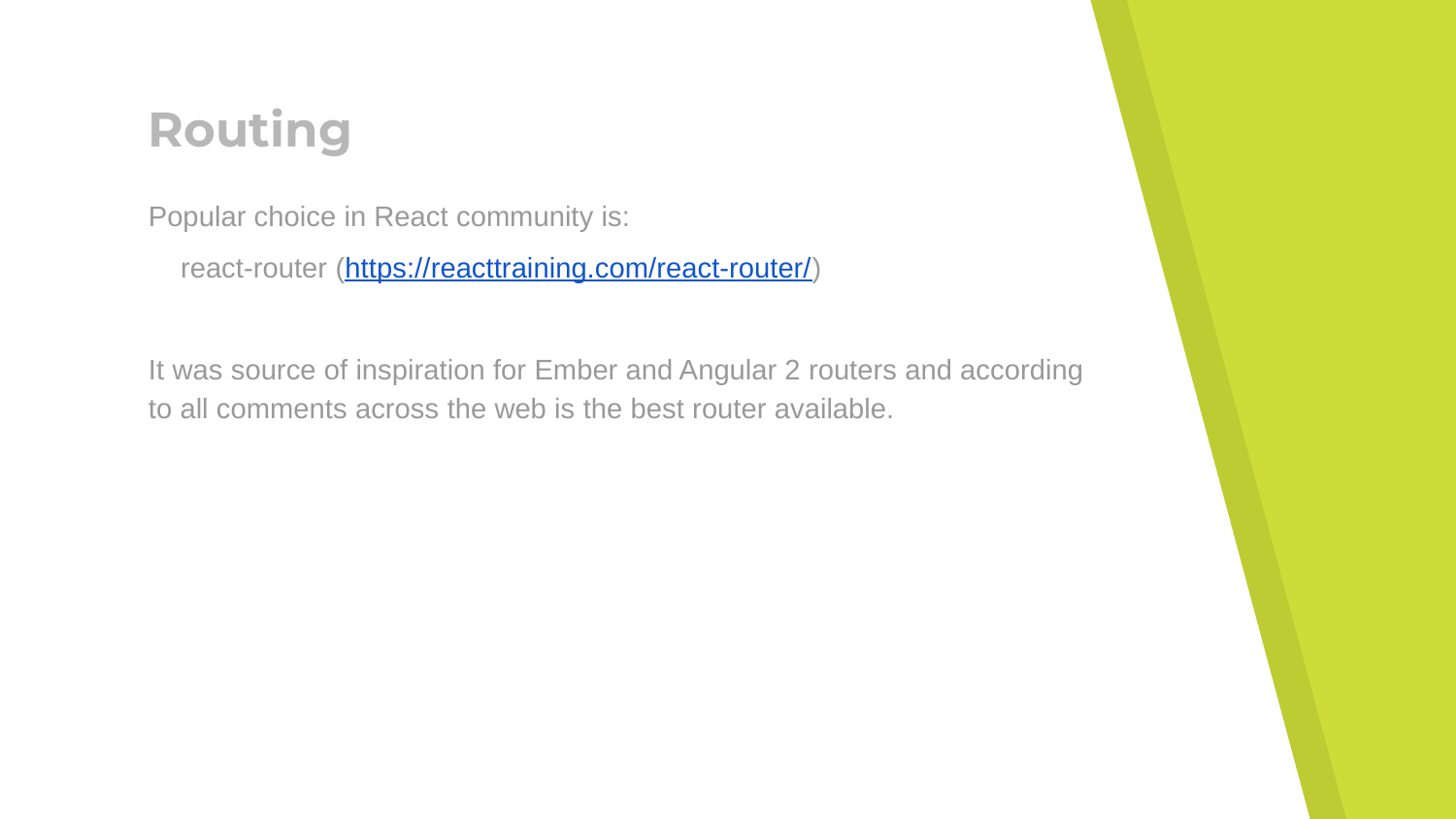

# Routing
Popular choice in React community is:
    react-router (https://reacttraining.com/react-router/)

It was source of inspiration for Ember and Angular 2 routers and according to all comments across the web is the best router available.